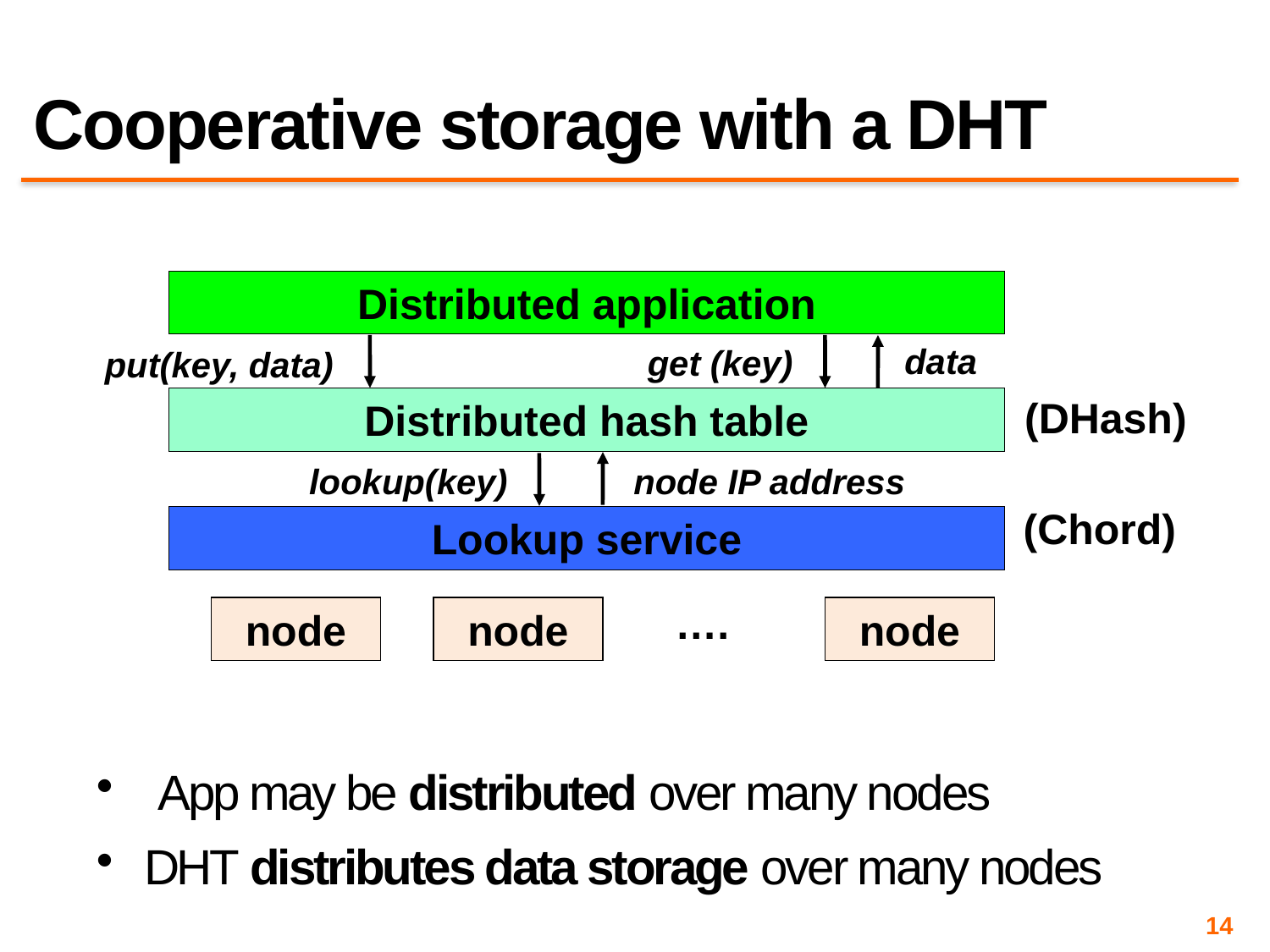

# Cooperative storage with a DHT
Distributed application
data

get (key)

put(key, data)
(DHash)
Distributed hash table

lookup(key)
node IP address

(Chord)
Lookup service
….
node
node
node
 App may be distributed over many nodes
DHT distributes data storage over many nodes
14